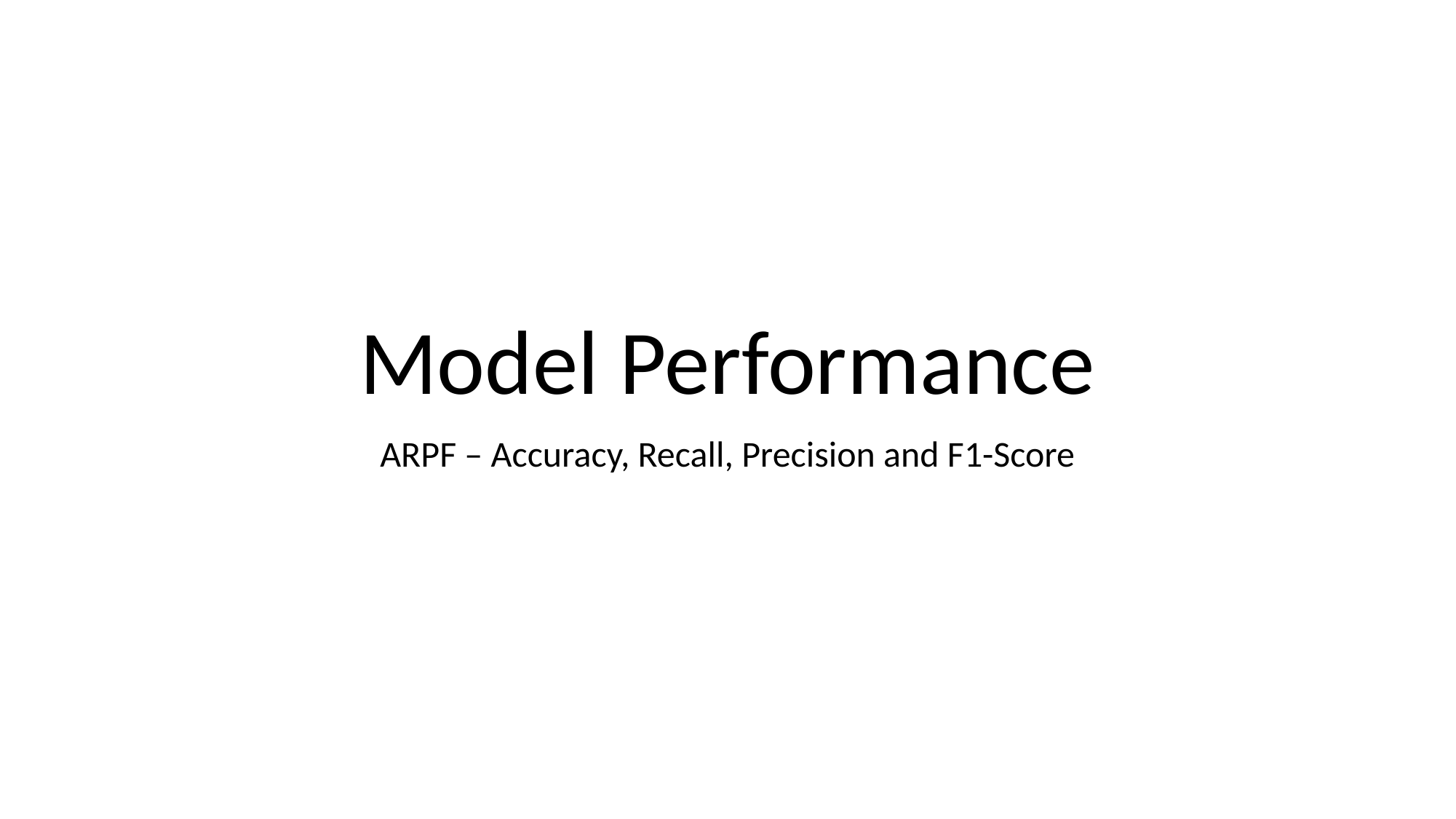

# Model Performance
ARPF – Accuracy, Recall, Precision and F1-Score